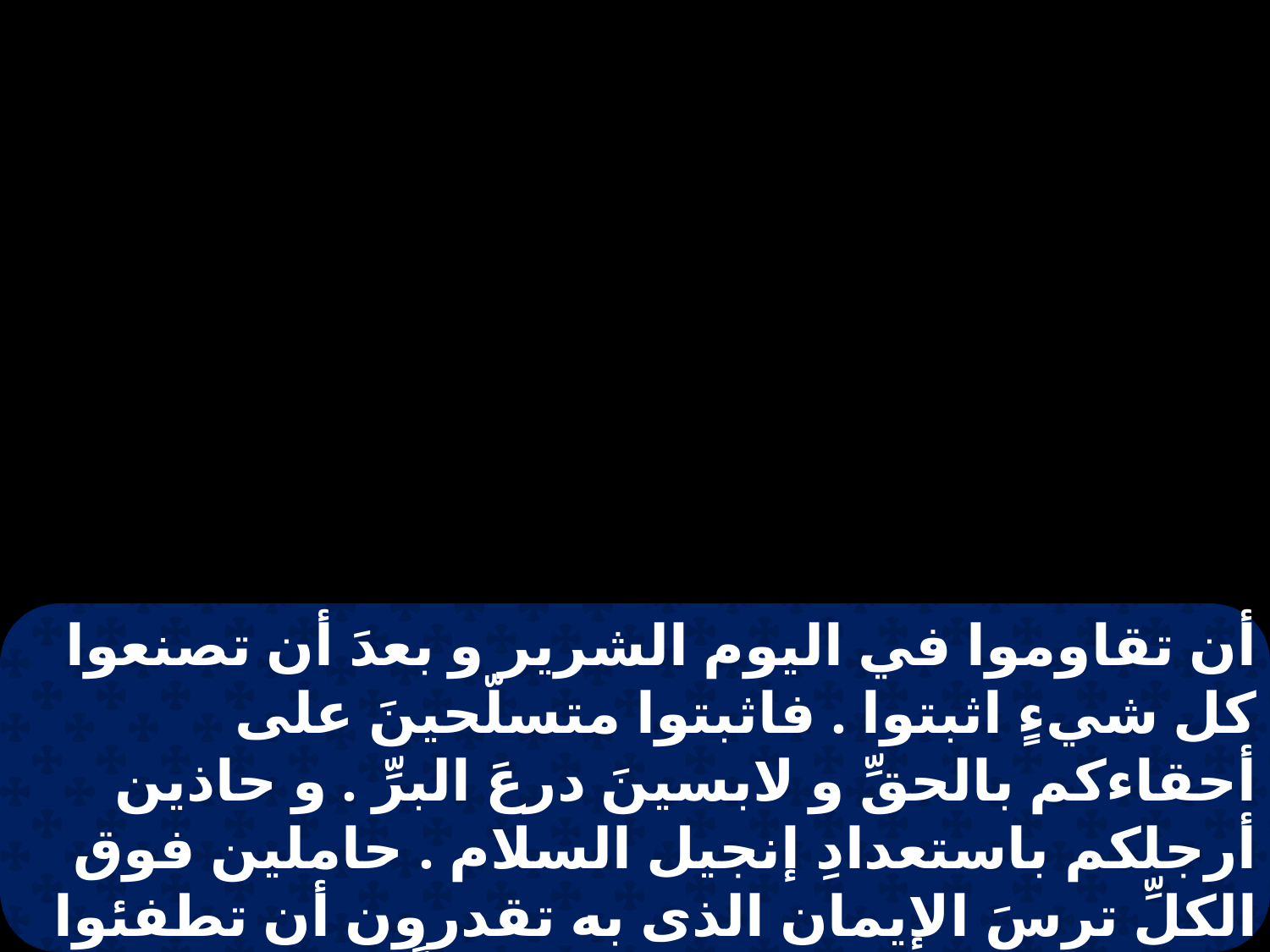

أن تقاوموا في اليوم الشرير و بعدَ أن تصنعوا كل شيءٍ اثبتوا . فاثبتوا متسلّحينَ على أحقاءكم بالحقِّ و لابسينَ درعَ البرِّ . و حاذين أرجلكم باستعدادِ إنجيل السلام . حاملين فوق الكلِّ ترسَ الإيمان الذى به تقدرون أن تطفئوا جميعَ سهام الشرير المتقدةِ ناراً